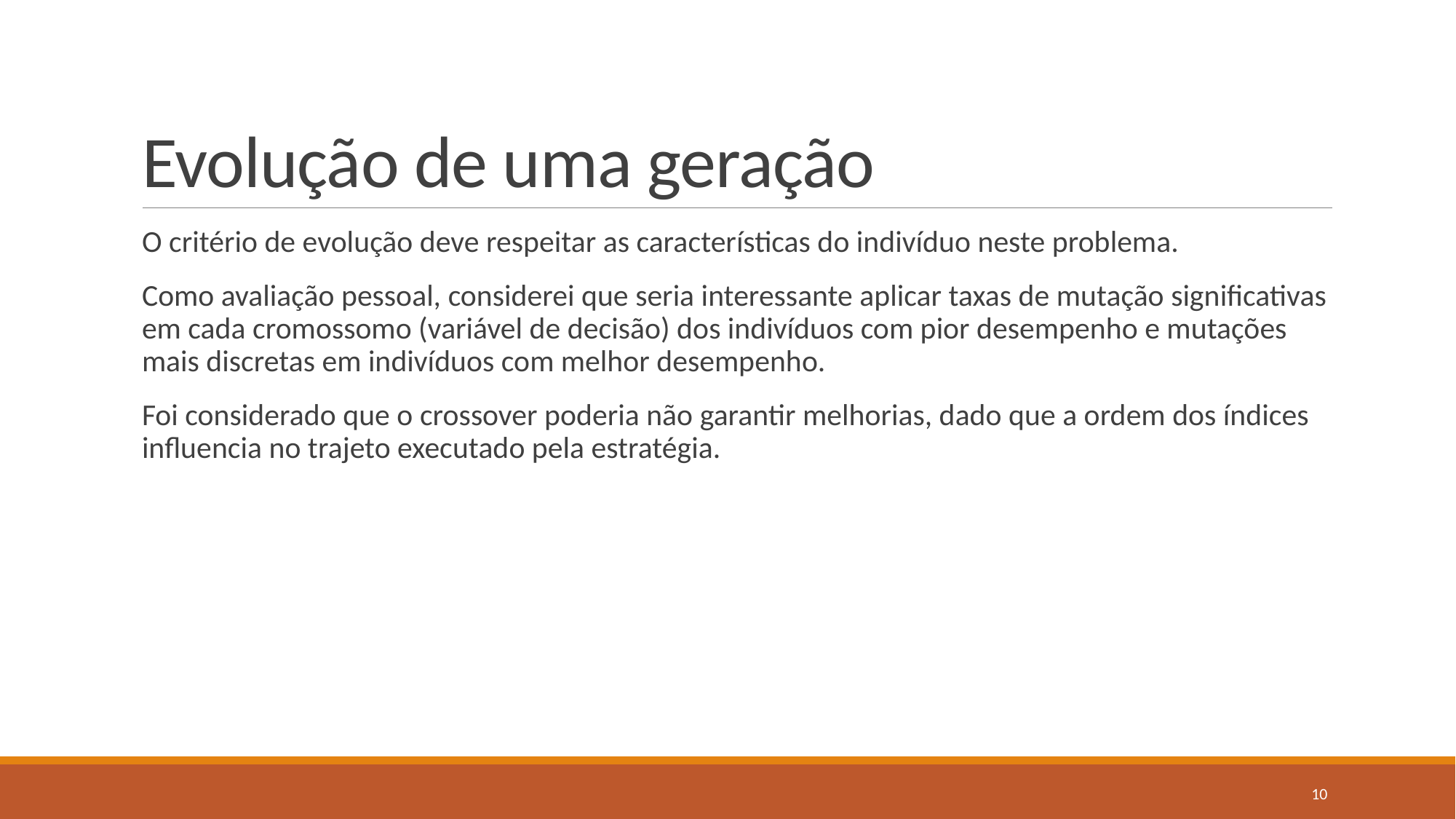

# Evolução de uma geração
O critério de evolução deve respeitar as características do indivíduo neste problema.
Como avaliação pessoal, considerei que seria interessante aplicar taxas de mutação significativas em cada cromossomo (variável de decisão) dos indivíduos com pior desempenho e mutações mais discretas em indivíduos com melhor desempenho.
Foi considerado que o crossover poderia não garantir melhorias, dado que a ordem dos índices influencia no trajeto executado pela estratégia.
10